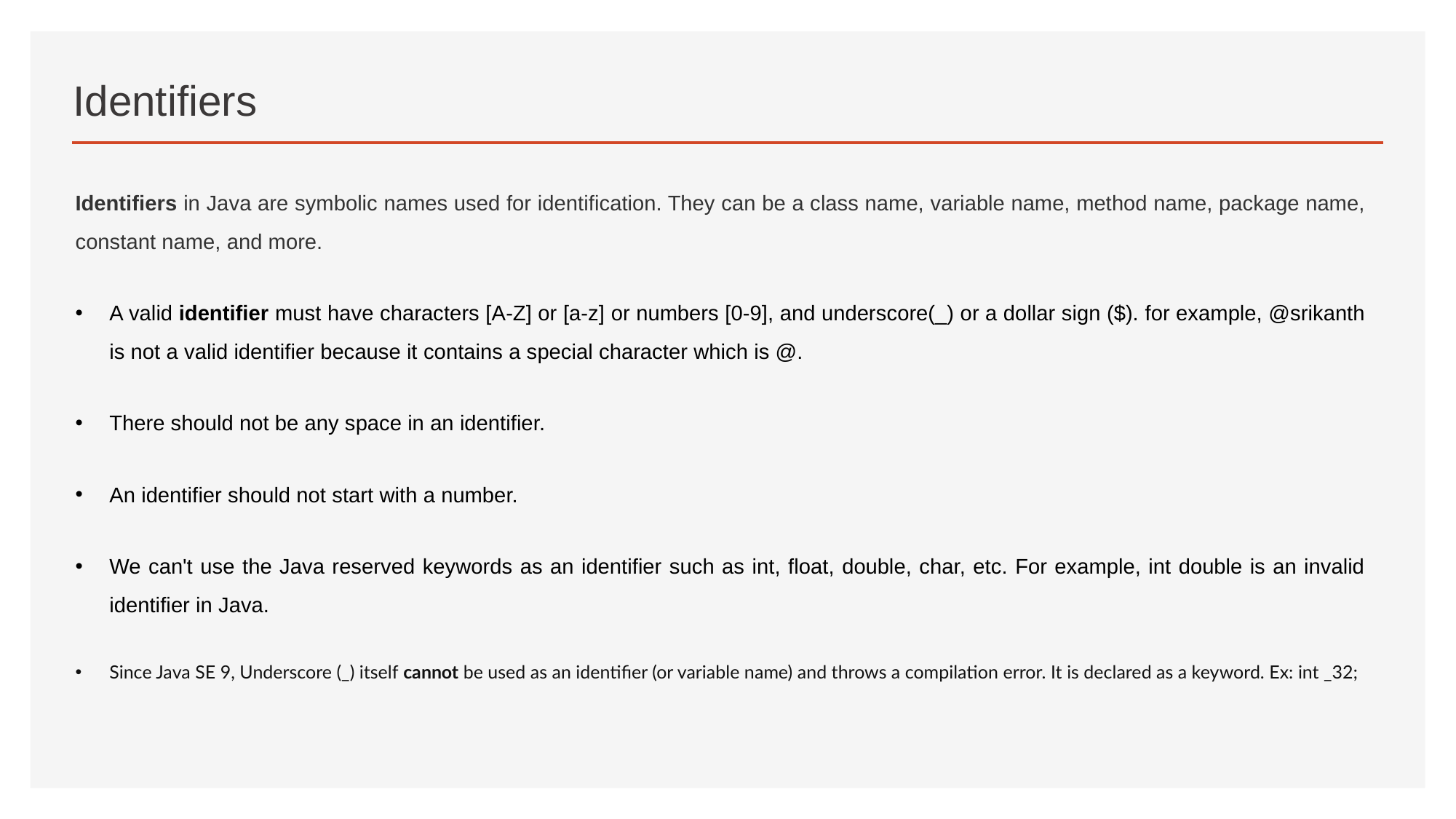

# Identifiers
Identifiers in Java are symbolic names used for identification. They can be a class name, variable name, method name, package name, constant name, and more.
A valid identifier must have characters [A-Z] or [a-z] or numbers [0-9], and underscore(_) or a dollar sign ($). for example, @srikanth is not a valid identifier because it contains a special character which is @.
There should not be any space in an identifier.
An identifier should not start with a number.
We can't use the Java reserved keywords as an identifier such as int, float, double, char, etc. For example, int double is an invalid identifier in Java.
Since Java SE 9, Underscore (_) itself cannot be used as an identifier (or variable name) and throws a compilation error. It is declared as a keyword. Ex: int _32;